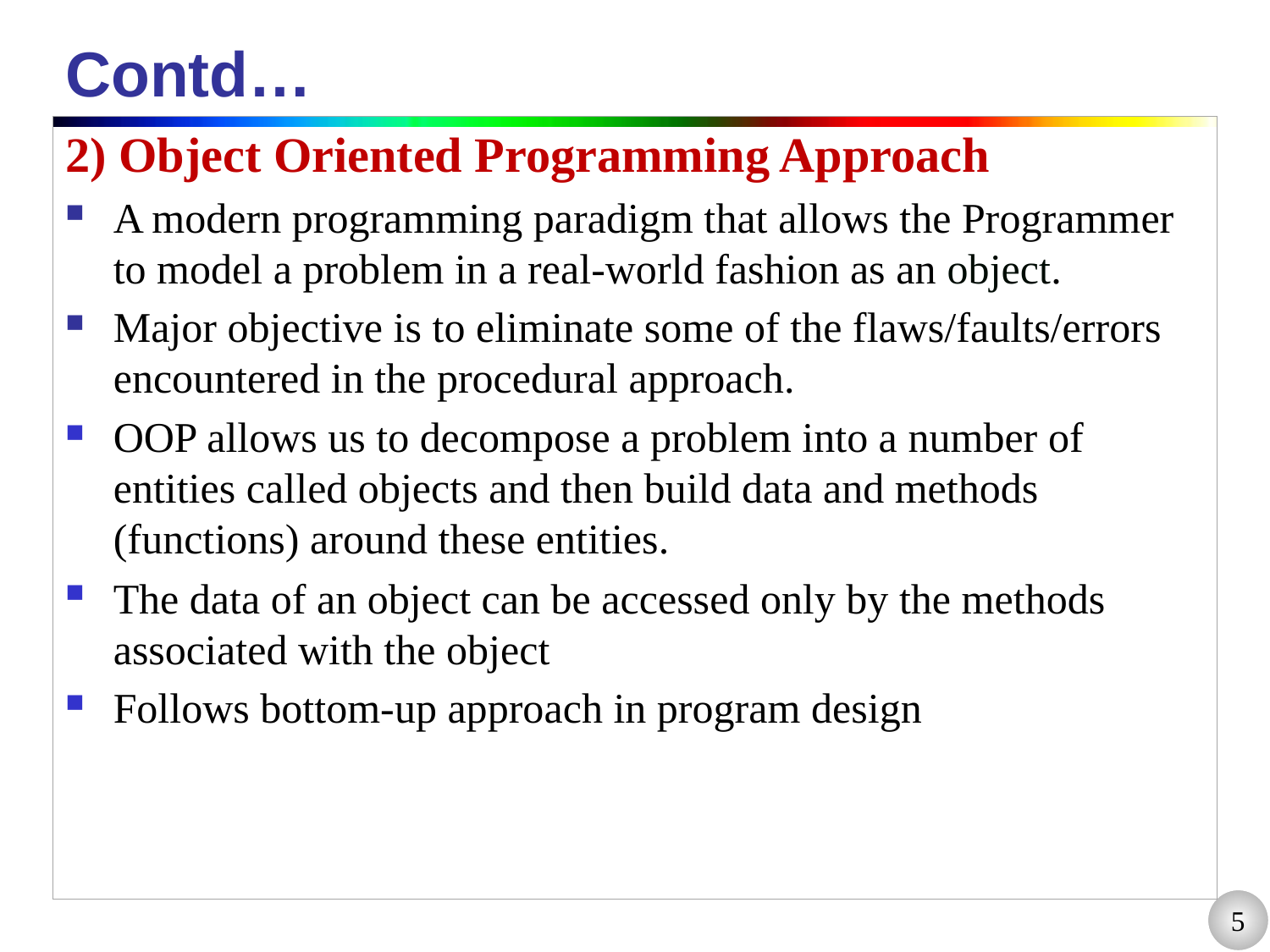

# Contd…
2) Object Oriented Programming Approach
A modern programming paradigm that allows the Programmer to model a problem in a real-world fashion as an object.
Major objective is to eliminate some of the flaws/faults/errors encountered in the procedural approach.
OOP allows us to decompose a problem into a number of entities called objects and then build data and methods (functions) around these entities.
The data of an object can be accessed only by the methods associated with the object
Follows bottom-up approach in program design